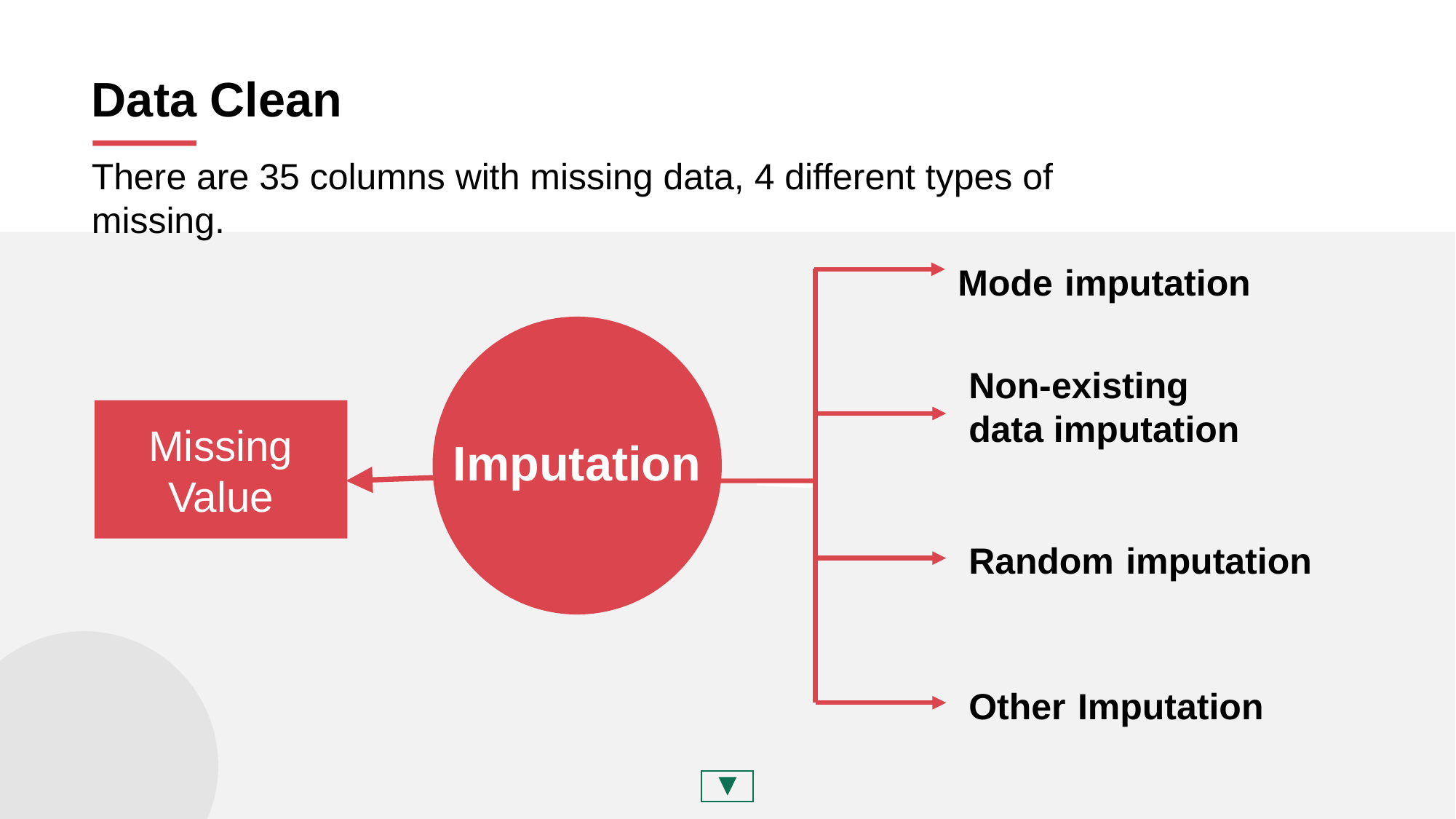

Data Clean
POWER YOUT POINT TO HERE

There are 35 columns with missing data, 4 different types of missing.

Mode imputation

Imputation
Non-existing
data imputation
Missing Value

Random imputation

Other Imputation